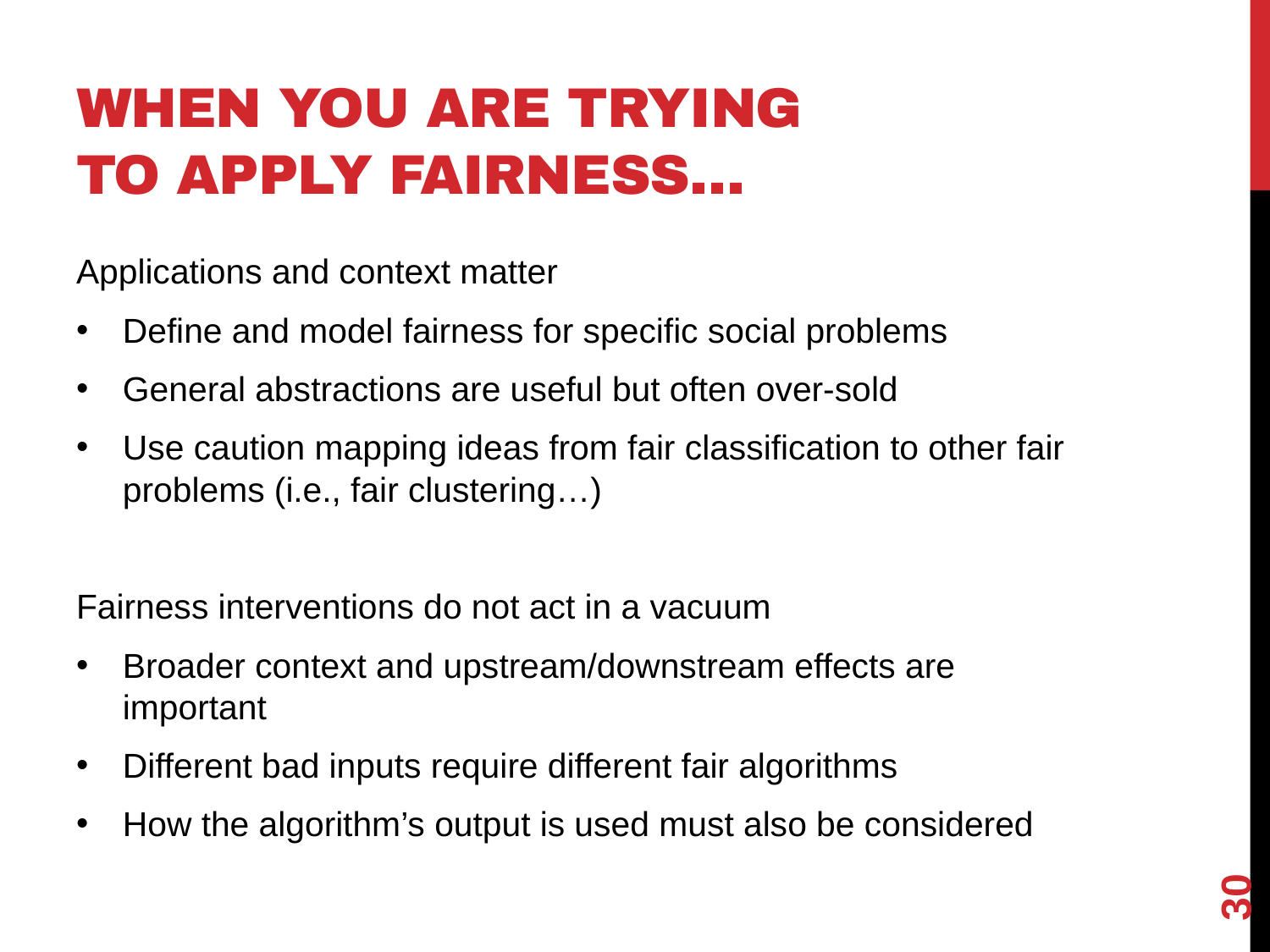

# When you are trying to apply Fairness…
Applications and context matter
Define and model fairness for specific social problems
General abstractions are useful but often over-sold
Use caution mapping ideas from fair classification to other fair problems (i.e., fair clustering…)

Fairness interventions do not act in a vacuum
Broader context and upstream/downstream effects are important
Different bad inputs require different fair algorithms
How the algorithm’s output is used must also be considered
30